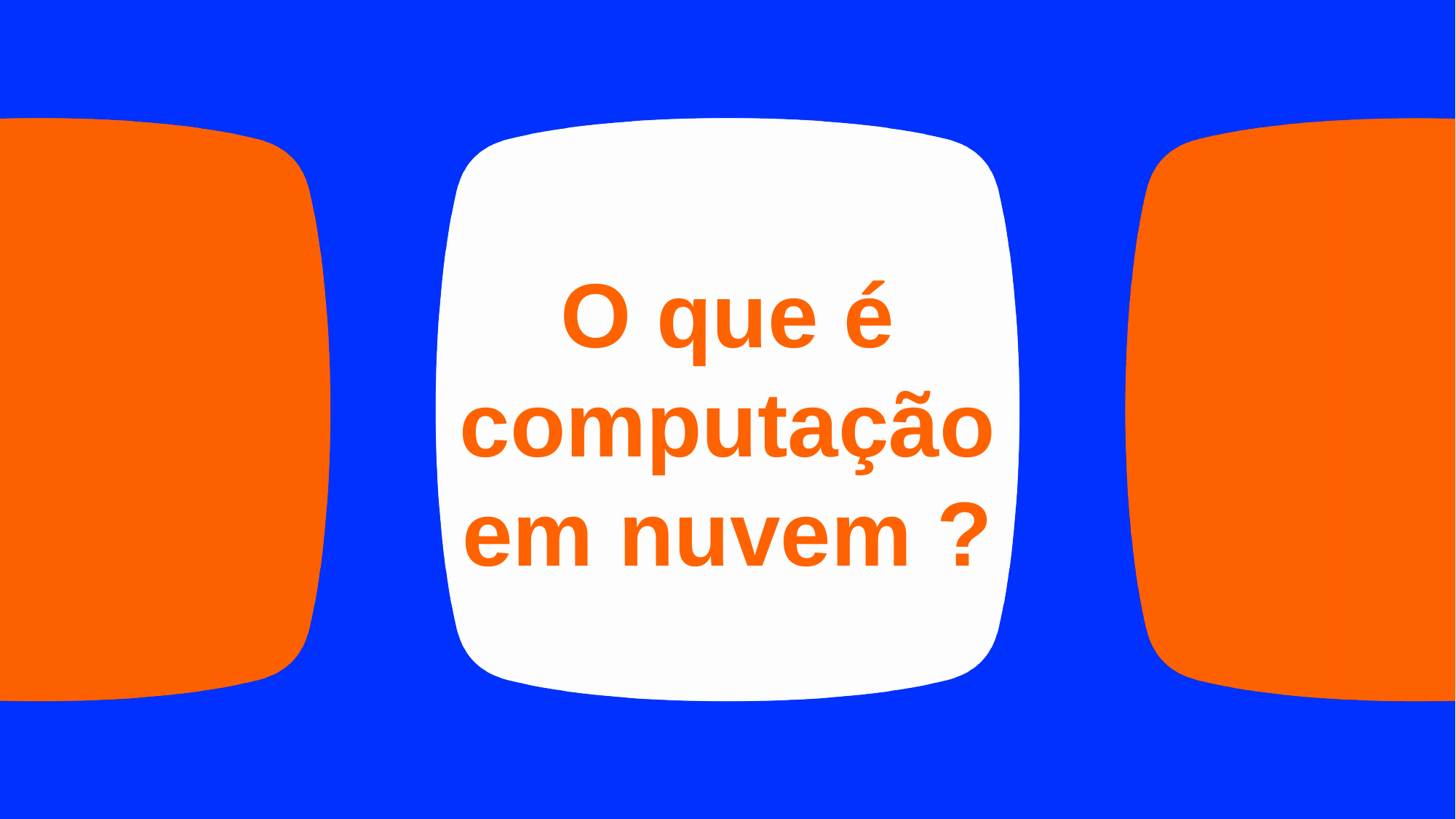

O que é computação
em nuvem ?